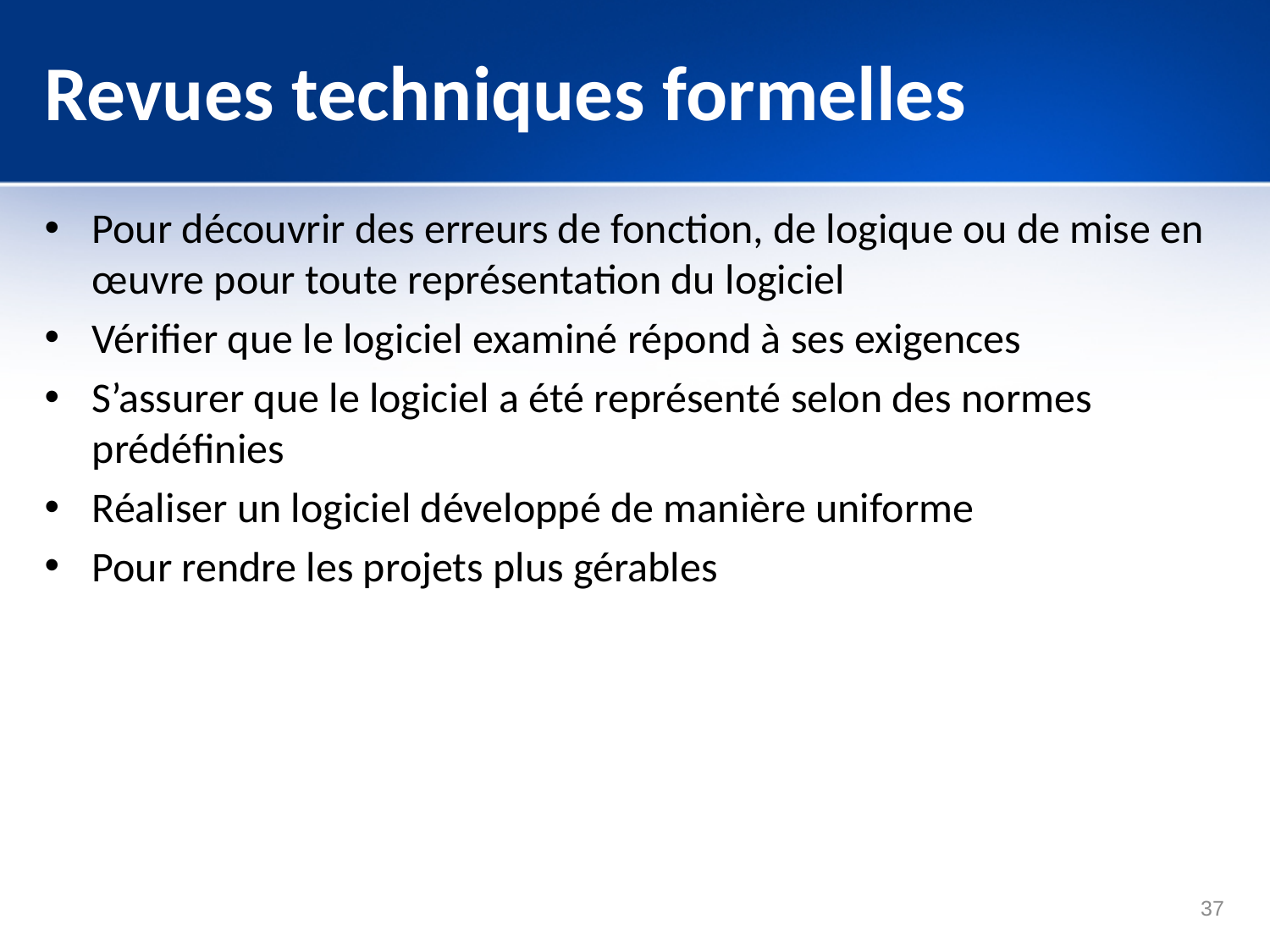

# Revues techniques formelles

Pour découvrir des erreurs de fonction, de logique ou de mise en œuvre pour toute représentation du logiciel
Vérifier que le logiciel examiné répond à ses exigences
S’assurer que le logiciel a été représenté selon des normes prédéfinies
Réaliser un logiciel développé de manière uniforme
Pour rendre les projets plus gérables
37